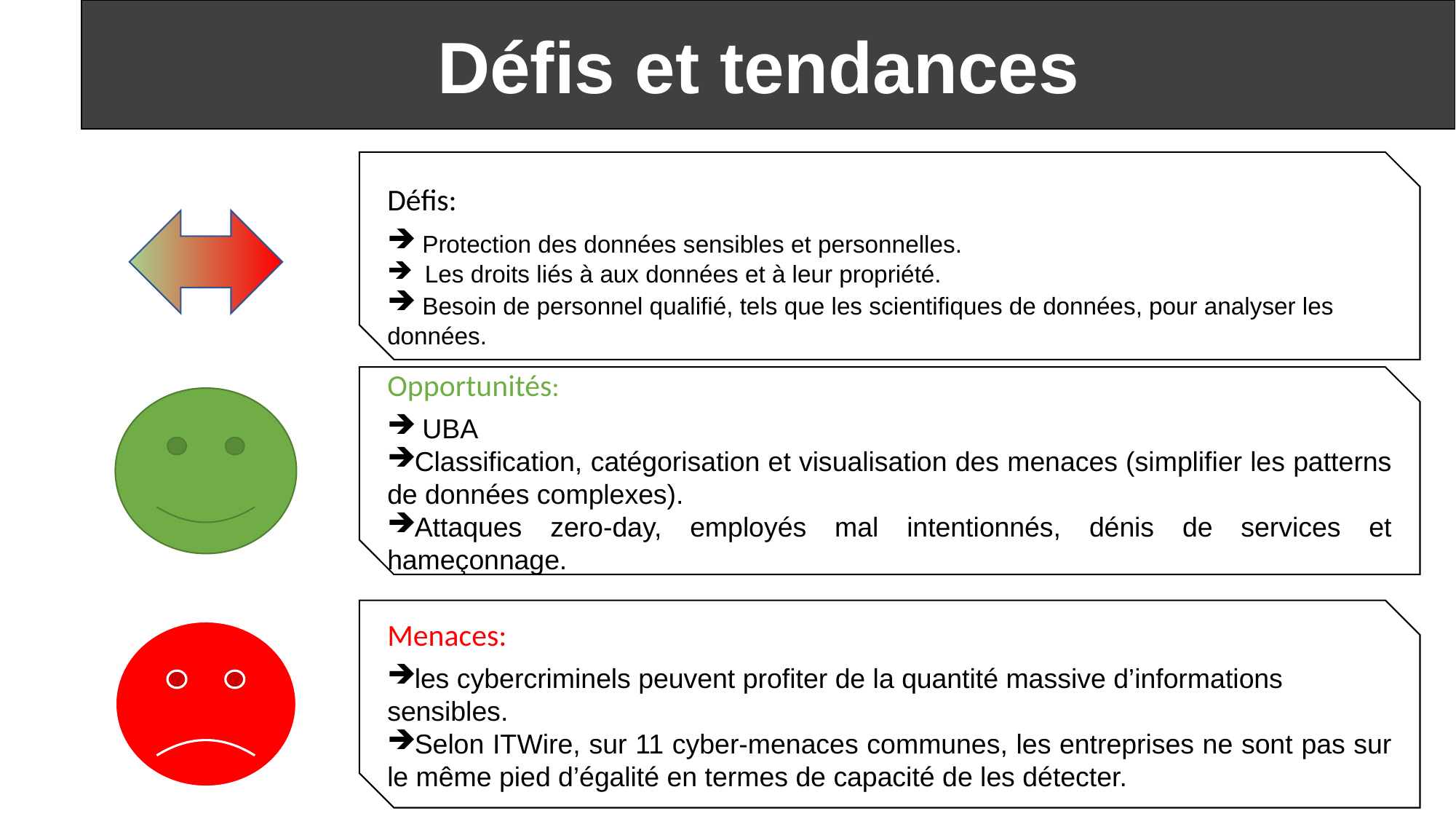

Défis et tendances
Défis:
 Protection des données sensibles et personnelles.
  Les droits liés à aux données et à leur propriété.
 Besoin de personnel qualifié, tels que les scientifiques de données, pour analyser les données.

Opportunités:
 UBA
Classification, catégorisation et visualisation des menaces (simplifier les patterns de données complexes).
Attaques zero-day, employés mal intentionnés, dénis de services et hameçonnage.

Menaces:
les cybercriminels peuvent profiter de la quantité massive d’informations sensibles.
Selon ITWire, sur 11 cyber-menaces communes, les entreprises ne sont pas sur le même pied d’égalité en termes de capacité de les détecter.

28